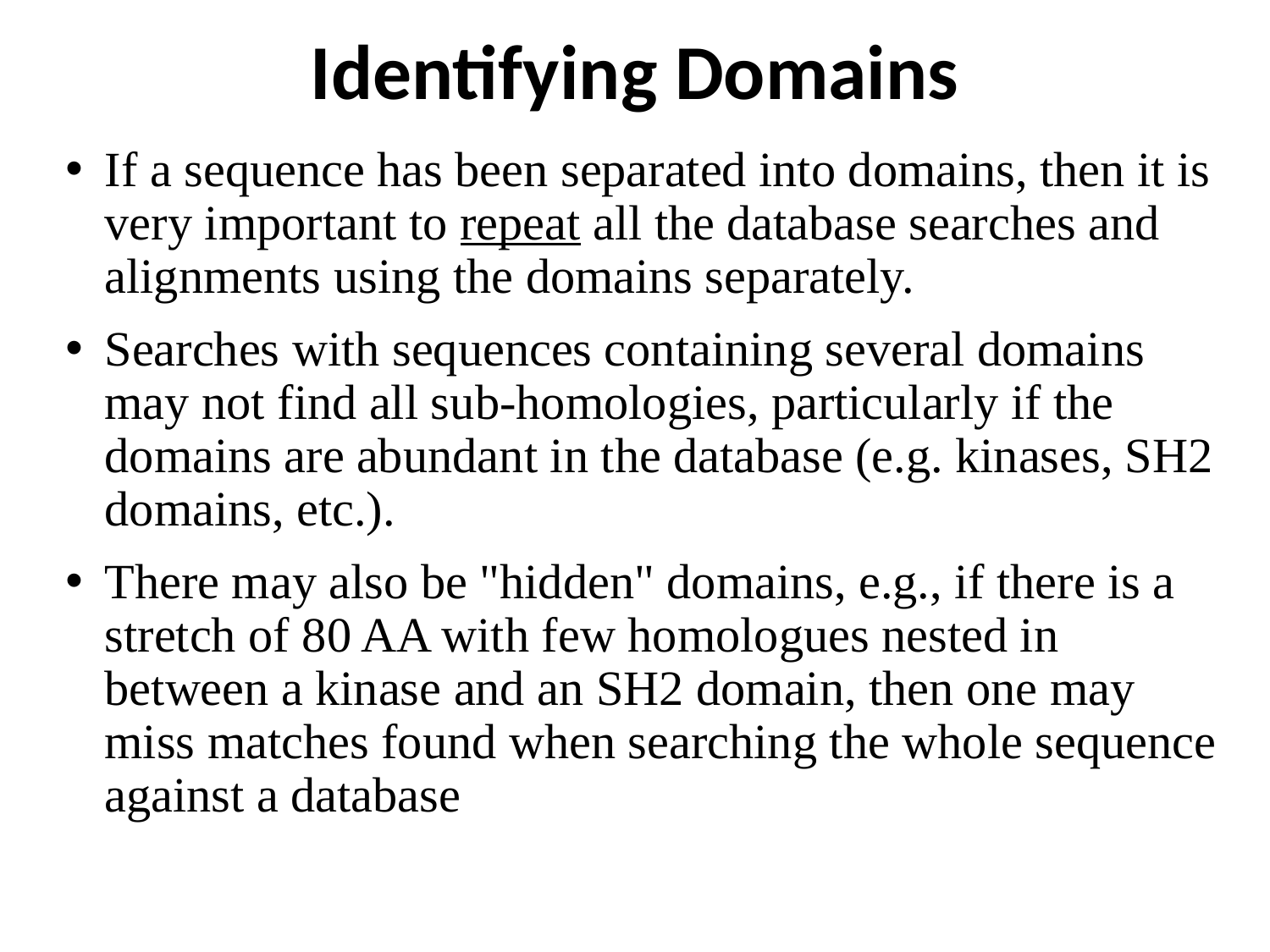

# Identifying Domains
If a sequence has been separated into domains, then it is very important to repeat all the database searches and alignments using the domains separately.
Searches with sequences containing several domains may not find all sub-homologies, particularly if the domains are abundant in the database (e.g. kinases, SH2 domains, etc.).
There may also be "hidden" domains, e.g., if there is a stretch of 80 AA with few homologues nested in between a kinase and an SH2 domain, then one may miss matches found when searching the whole sequence against a database